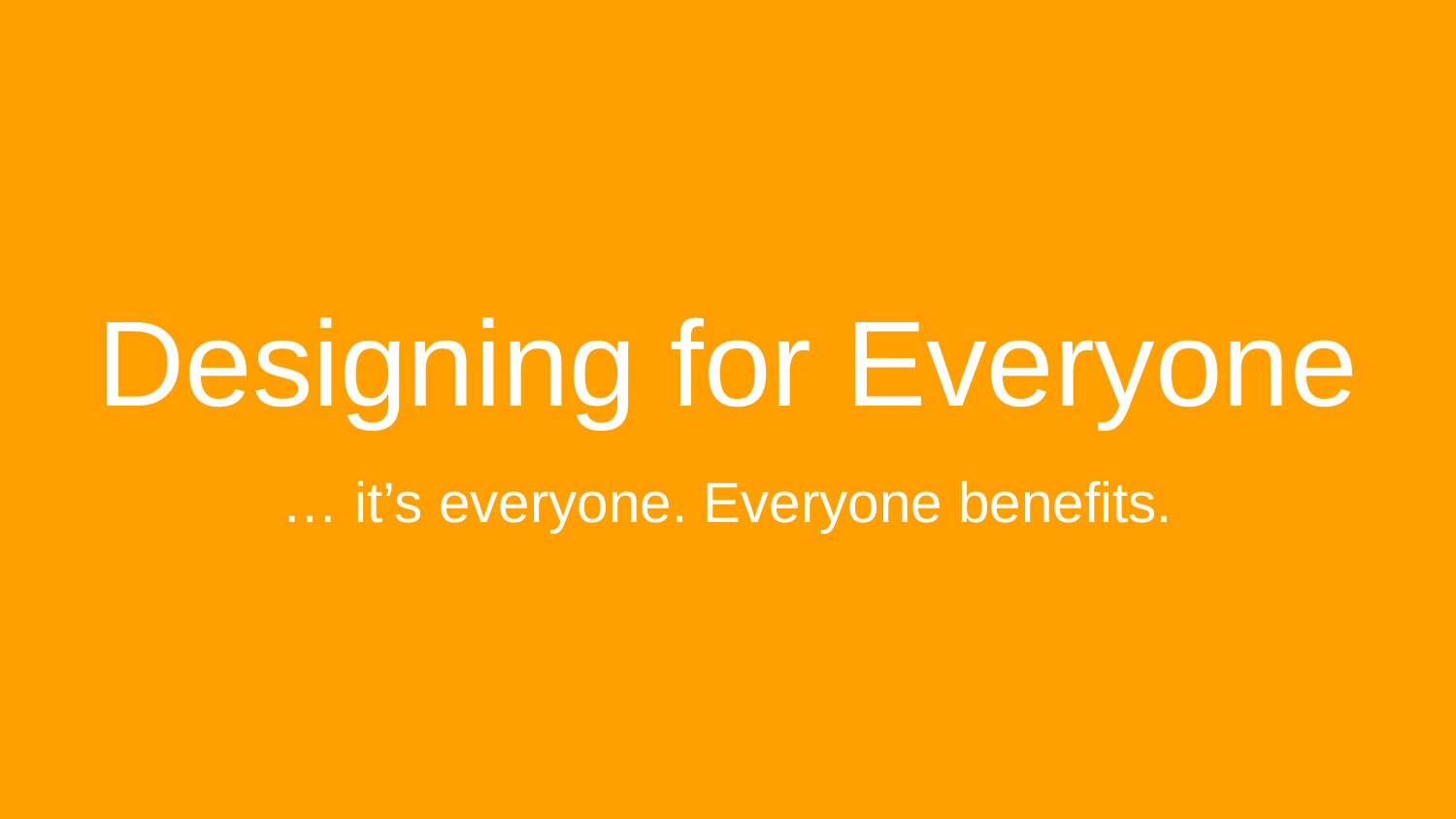

# Designing for Everyone
… it’s everyone. Everyone benefits.